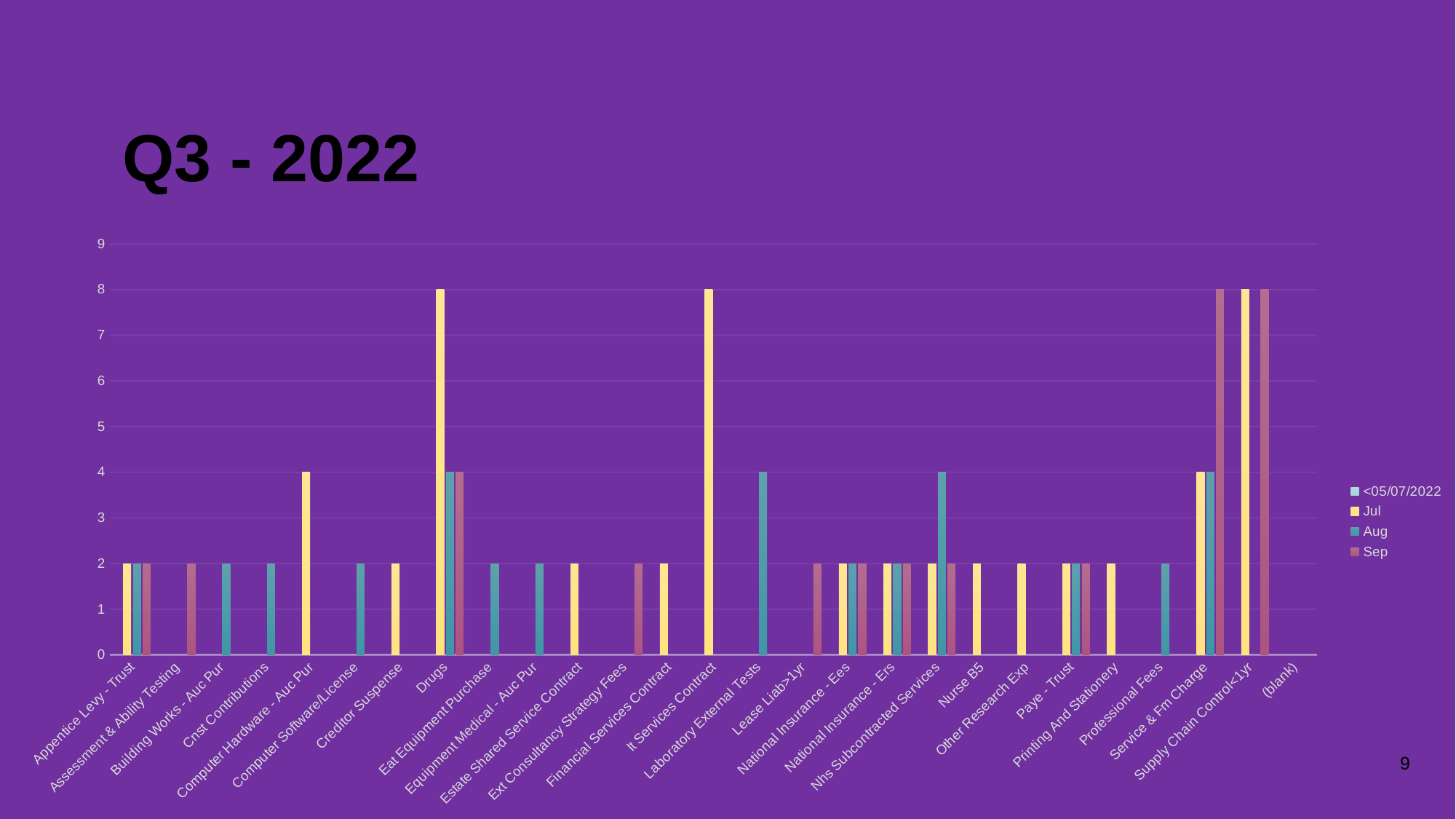

# Q3 - 2022

### Chart

| Category | <05/07/2022 | Jul | Aug | Sep |
|---|---|---|---|---|
| Appentice Levy - Trust | None | 2.0 | 2.0 | 2.0 |
| Assessment & Ability Testing | None | None | None | 2.0 |
| Building Works - Auc Pur | None | None | 2.0 | None |
| Cnst Contributions | None | None | 2.0 | None |
| Computer Hardware - Auc Pur | None | 4.0 | None | None |
| Computer Software/License | None | None | 2.0 | None |
| Creditor Suspense | None | 2.0 | None | None |
| Drugs | None | 8.0 | 4.0 | 4.0 |
| Eat Equipment Purchase | None | None | 2.0 | None |
| Equipment Medical - Auc Pur | None | None | 2.0 | None |
| Estate Shared Service Contract | None | 2.0 | None | None |
| Ext Consultancy Strategy Fees | None | None | None | 2.0 |
| Financial Services Contract | None | 2.0 | None | None |
| It Services Contract | None | 8.0 | None | None |
| Laboratory External Tests | None | None | 4.0 | None |
| Lease Liab>1yr | None | None | None | 2.0 |
| National Insurance - Ees | None | 2.0 | 2.0 | 2.0 |
| National Insurance - Ers | None | 2.0 | 2.0 | 2.0 |
| Nhs Subcontracted Services | None | 2.0 | 4.0 | 2.0 |
| Nurse B5 | None | 2.0 | None | None |
| Other Research Exp | None | 2.0 | None | None |
| Paye - Trust | None | 2.0 | 2.0 | 2.0 |
| Printing And Stationery | None | 2.0 | None | None |
| Professional Fees | None | None | 2.0 | None |
| Service & Fm Charge | None | 4.0 | 4.0 | 8.0 |
| Supply Chain Control<1yr | None | 8.0 | None | 8.0 |
| (blank) | None | None | None | None |
9